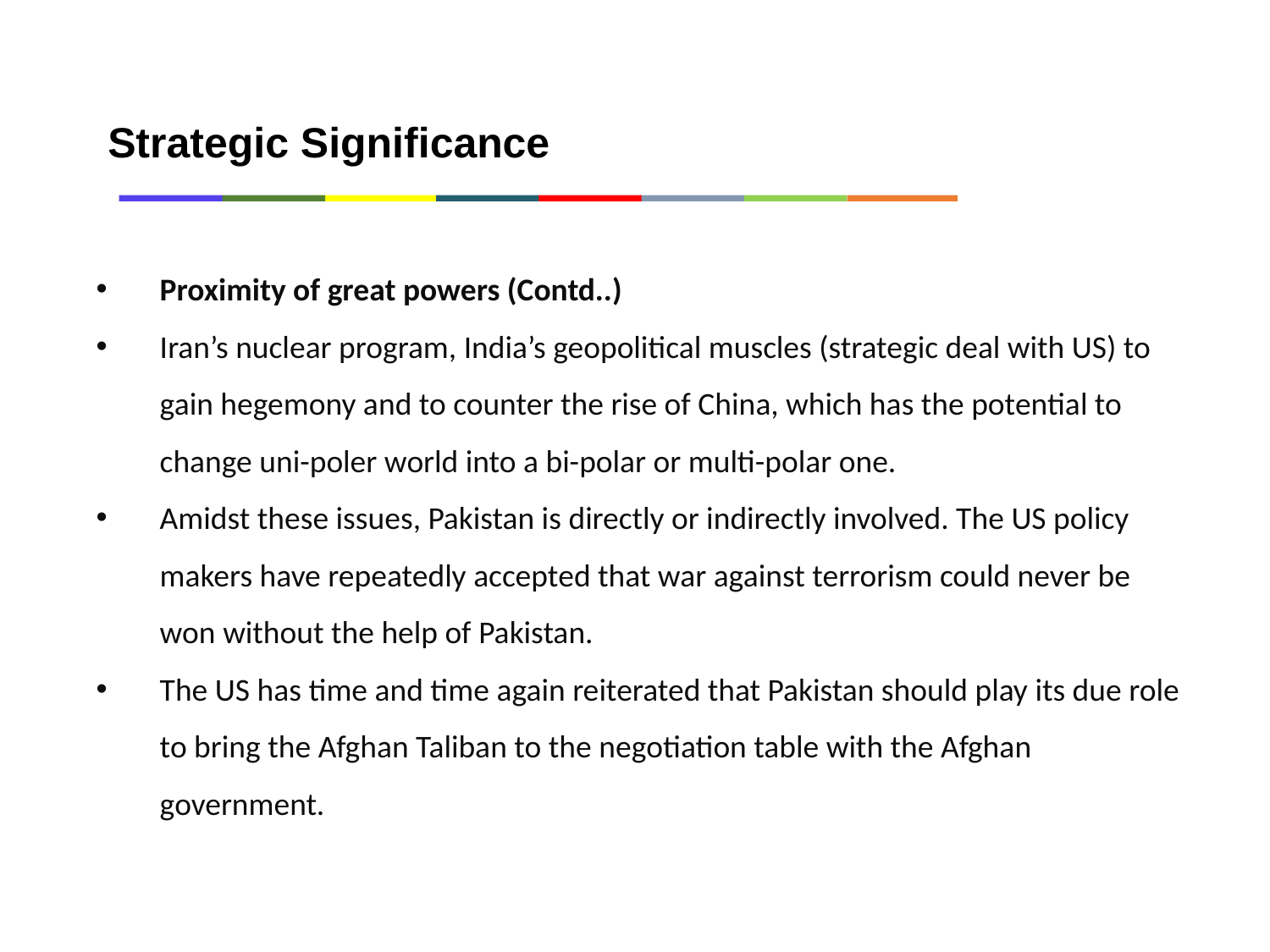

Strategic Significance

Proximity of great powers (Contd..)
Iran’s nuclear program, India’s geopolitical muscles (strategic deal with US) to gain hegemony and to counter the rise of China, which has the potential to change uni-poler world into a bi-polar or multi-polar one.
Amidst these issues, Pakistan is directly or indirectly involved. The US policy makers have repeatedly accepted that war against terrorism could never be won without the help of Pakistan.
The US has time and time again reiterated that Pakistan should play its due role to bring the Afghan Taliban to the negotiation table with the Afghan government.
4